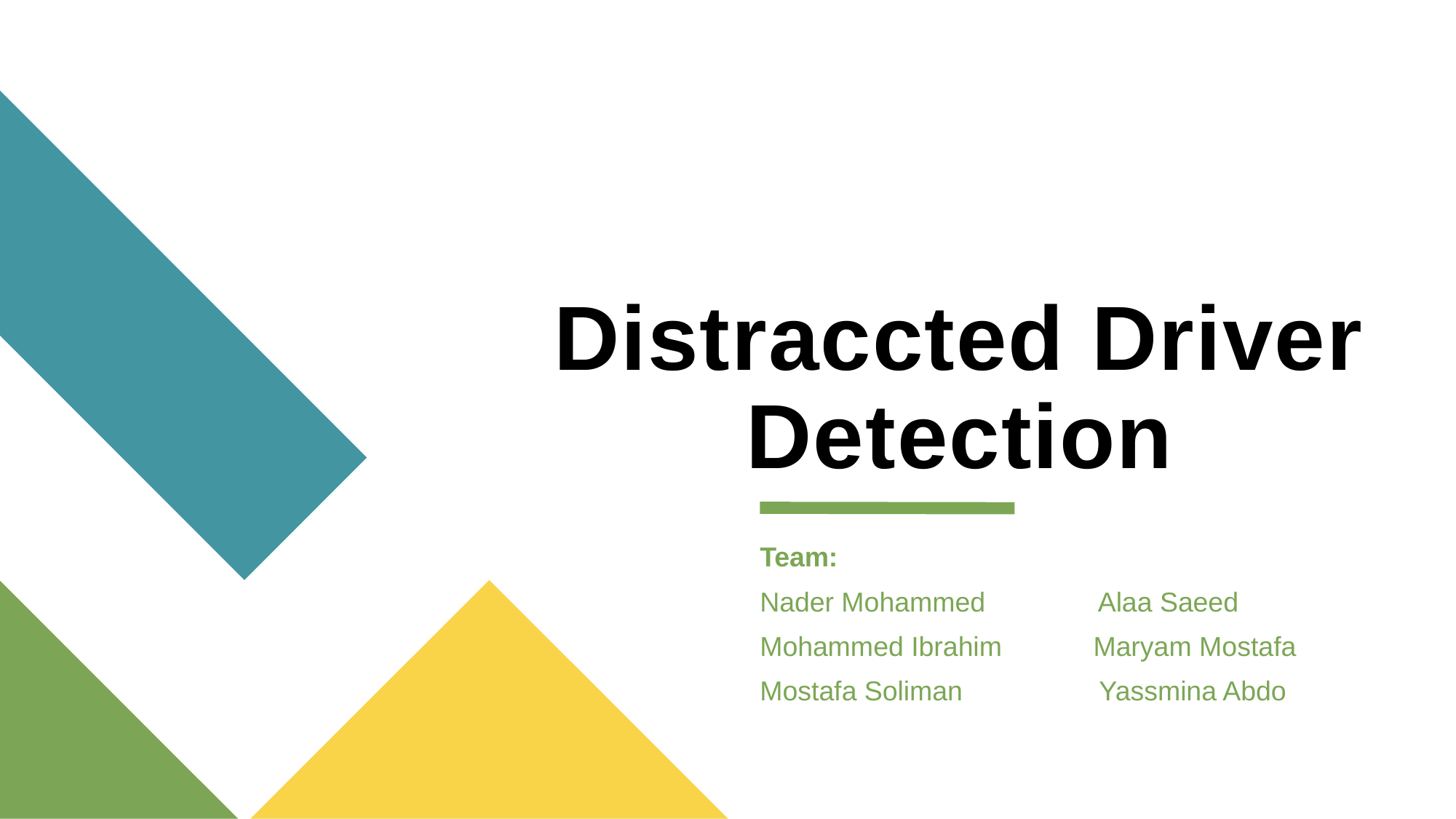

# Distraccted Driver Detection
Team:
Nader Mohammed               Alaa Saeed
Mohammed Ibrahim            Maryam Mostafa
Mostafa Soliman                  Yassmina Abdo